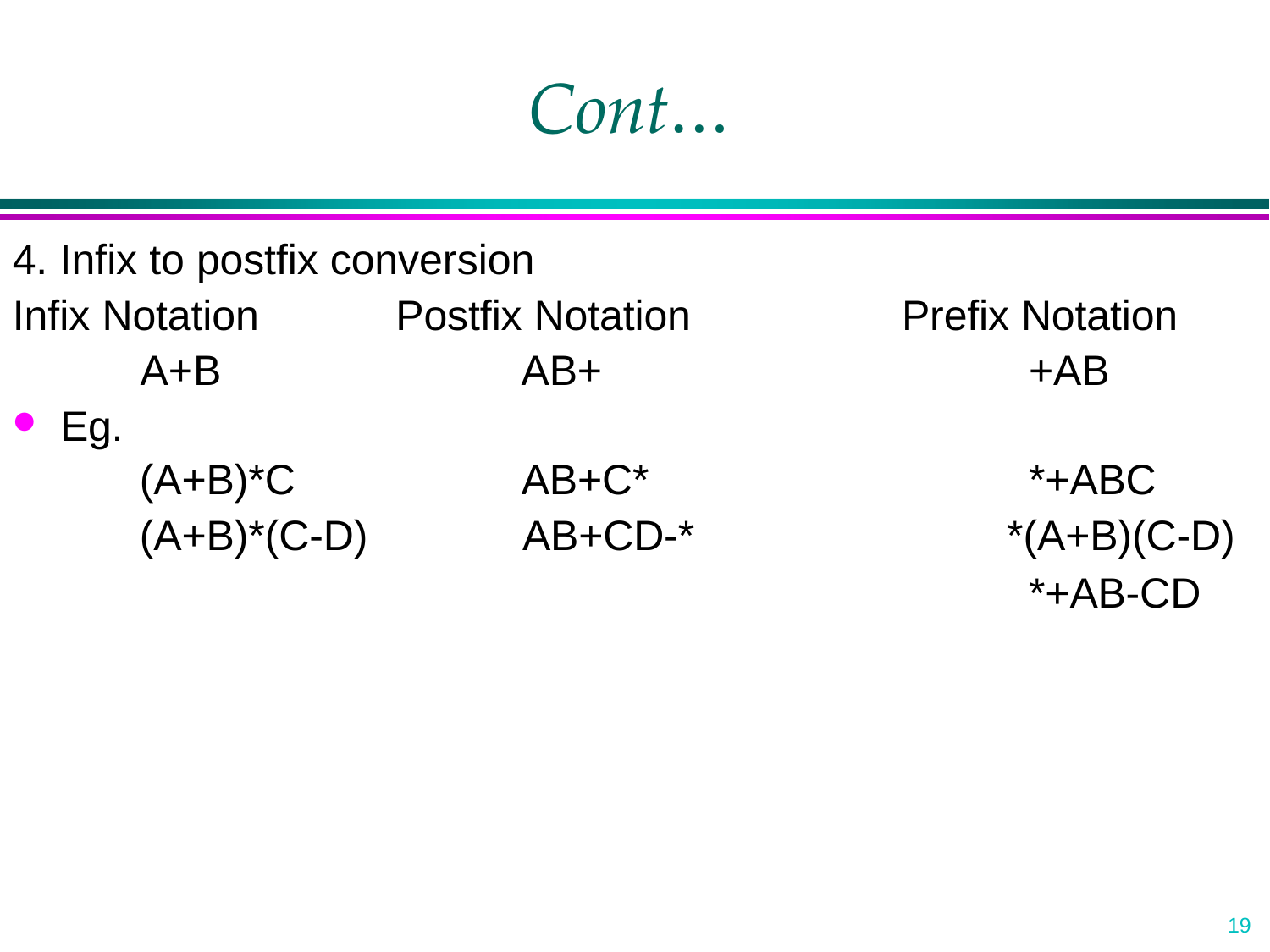

# Cont…
4. Infix to postfix conversion
| Infix Notation | Postfix Notation | Prefix Notation |
| --- | --- | --- |
| A+B | AB+ | +AB |
| Eg. |  |  |
| (A+B)\*C | AB+C\* | \*+ABC |
| (A+B)\*(C-D) | AB+CD-\* | \*(A+B)(C-D) |
|  |  | \*+AB-CD |
19